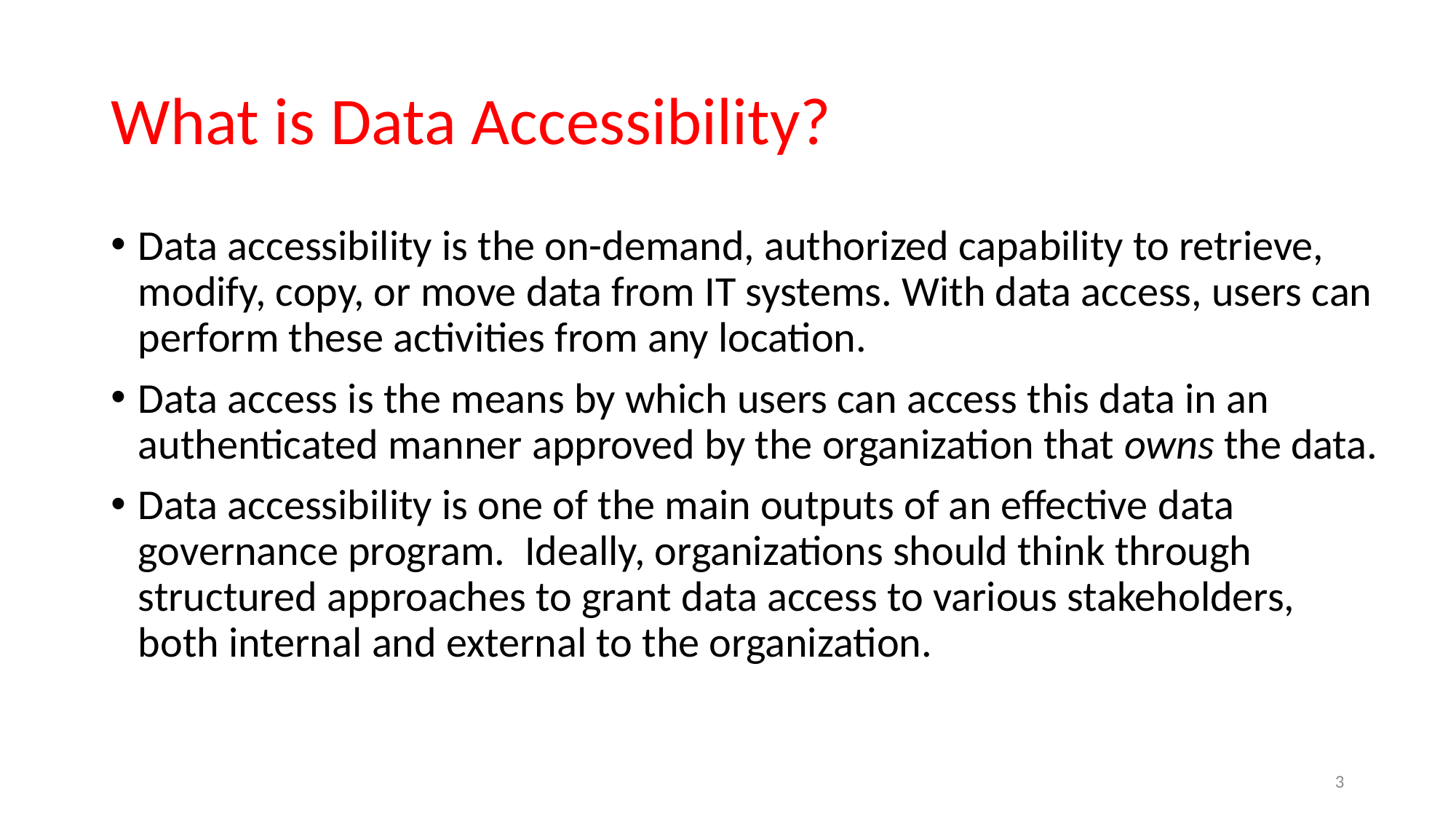

# What is Data Accessibility?
Data accessibility is the on-demand, authorized capability to retrieve, modify, copy, or move data from IT systems. With data access, users can perform these activities from any location.
Data access is the means by which users can access this data in an authenticated manner approved by the organization that owns the data.
Data accessibility is one of the main outputs of an effective data governance program.  Ideally, organizations should think through structured approaches to grant data access to various stakeholders, both internal and external to the organization.
3